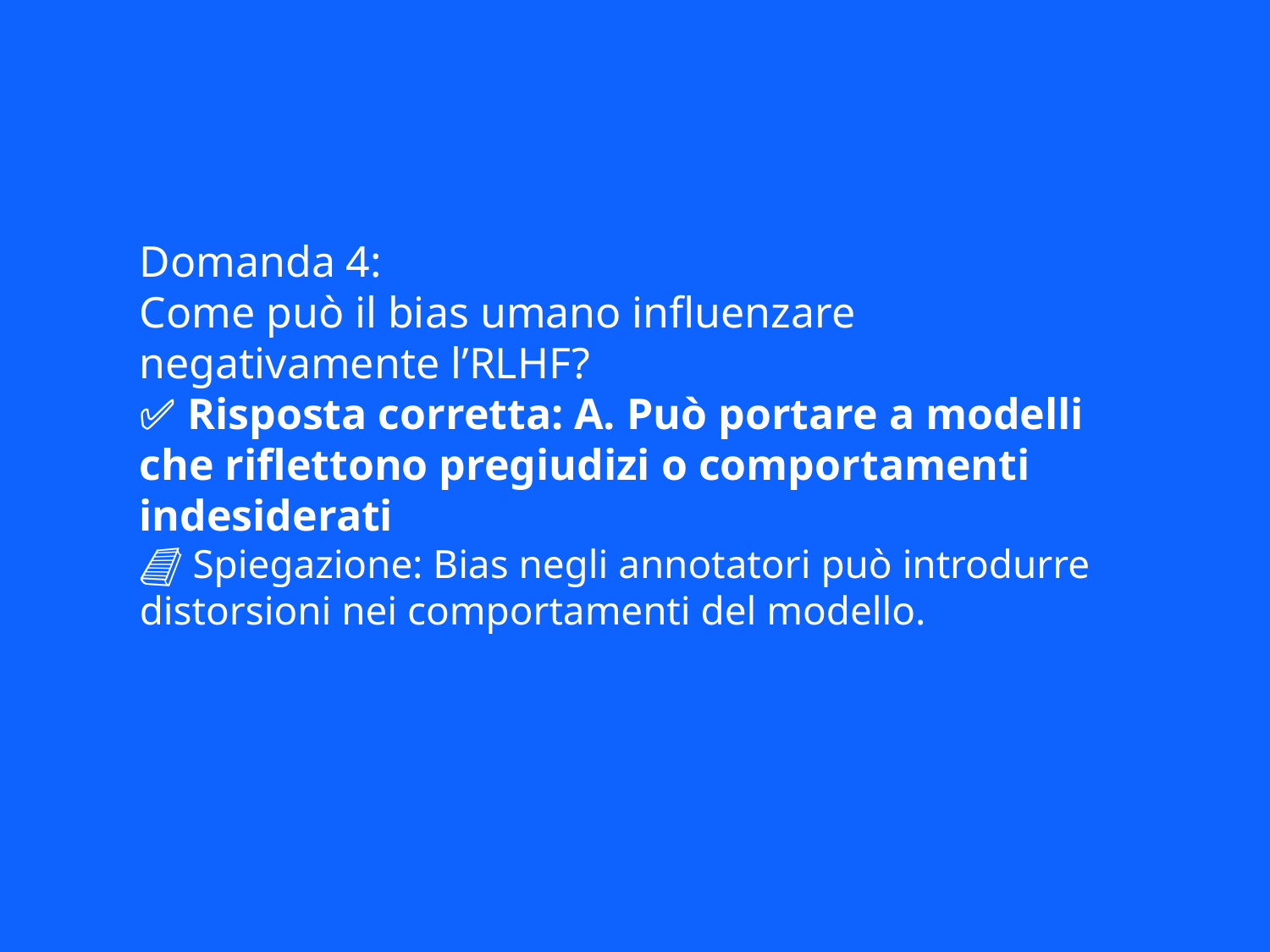

Domanda 4:
Come può il bias umano influenzare negativamente l’RLHF?
✅ Risposta corretta: A. Può portare a modelli che riflettono pregiudizi o comportamenti indesiderati
📘 Spiegazione: Bias negli annotatori può introdurre distorsioni nei comportamenti del modello.